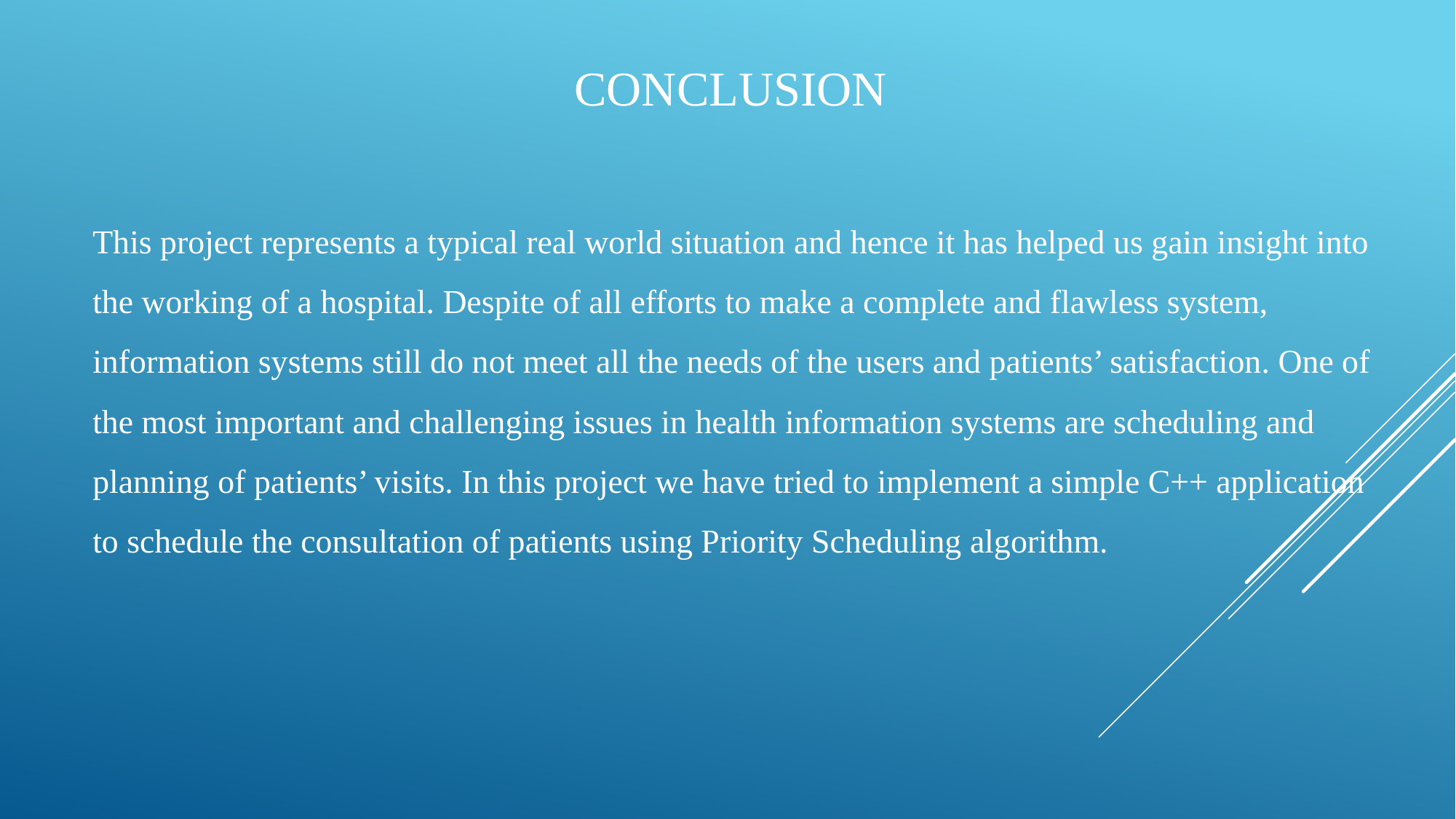

# CONCLUSION
This project represents a typical real world situation and hence it has helped us gain insight into the working of a hospital. Despite of all efforts to make a complete and flawless system, information systems still do not meet all the needs of the users and patients’ satisfaction. One of the most important and challenging issues in health information systems are scheduling and planning of patients’ visits. In this project we have tried to implement a simple C++ application to schedule the consultation of patients using Priority Scheduling algorithm.